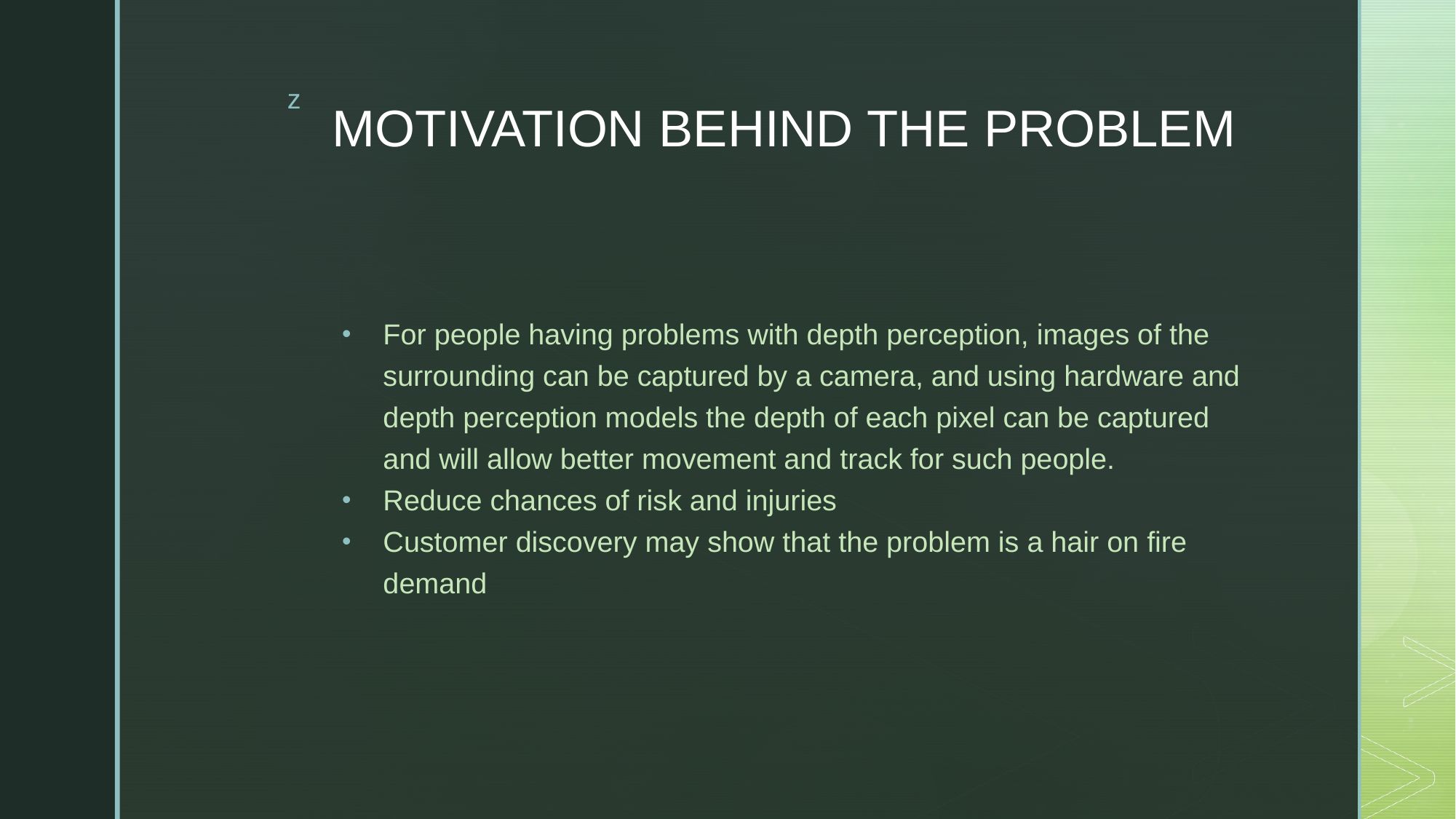

# MOTIVATION BEHIND THE PROBLEM
For people having problems with depth perception, images of the surrounding can be captured by a camera, and using hardware and depth perception models the depth of each pixel can be captured and will allow better movement and track for such people.
Reduce chances of risk and injuries
Customer discovery may show that the problem is a hair on fire demand